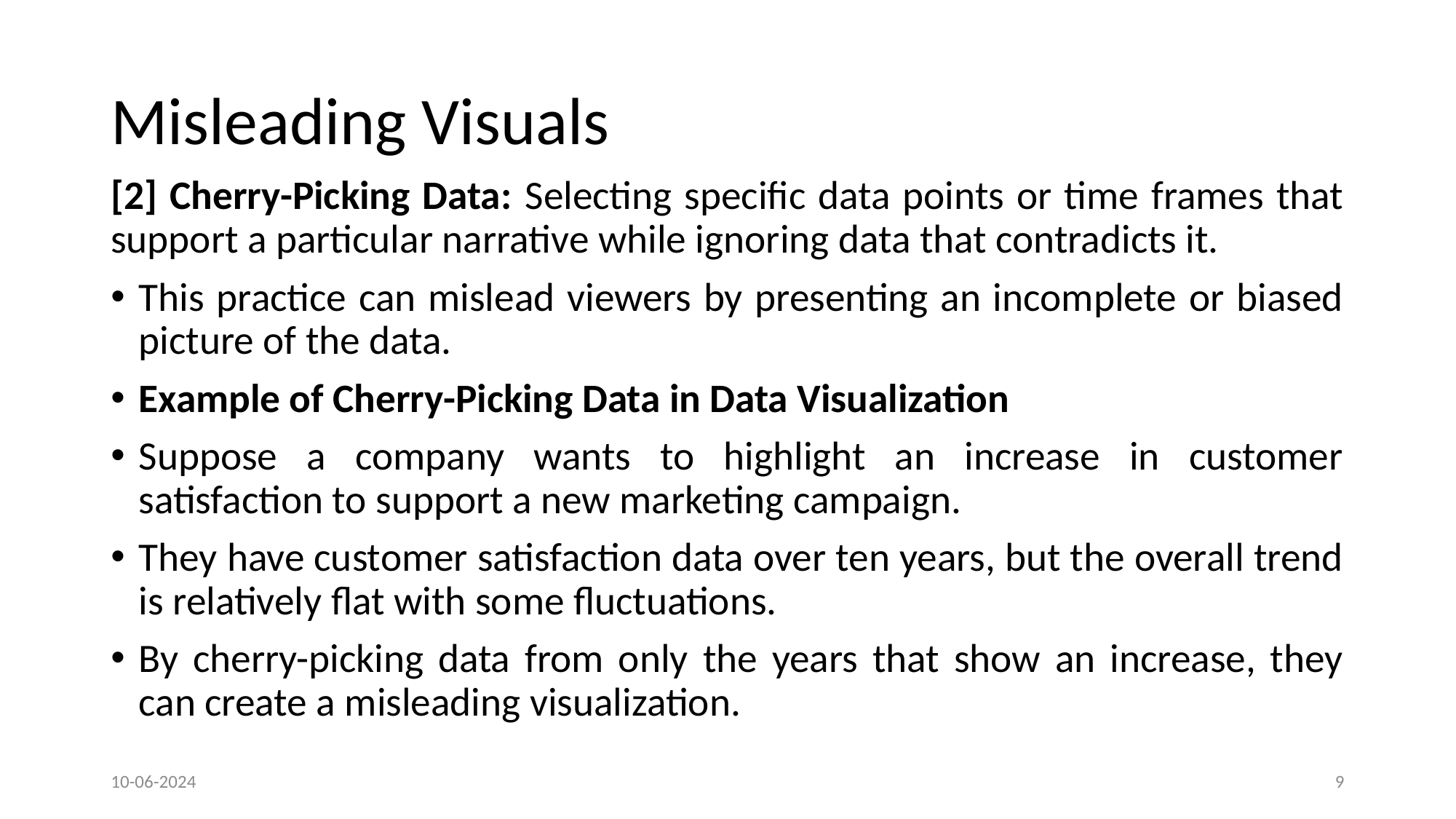

# Misleading Visuals
[2] Cherry-Picking Data: Selecting specific data points or time frames that support a particular narrative while ignoring data that contradicts it.
This practice can mislead viewers by presenting an incomplete or biased picture of the data.
Example of Cherry-Picking Data in Data Visualization
Suppose a company wants to highlight an increase in customer satisfaction to support a new marketing campaign.
They have customer satisfaction data over ten years, but the overall trend is relatively flat with some fluctuations.
By cherry-picking data from only the years that show an increase, they can create a misleading visualization.

10-06-2024
9